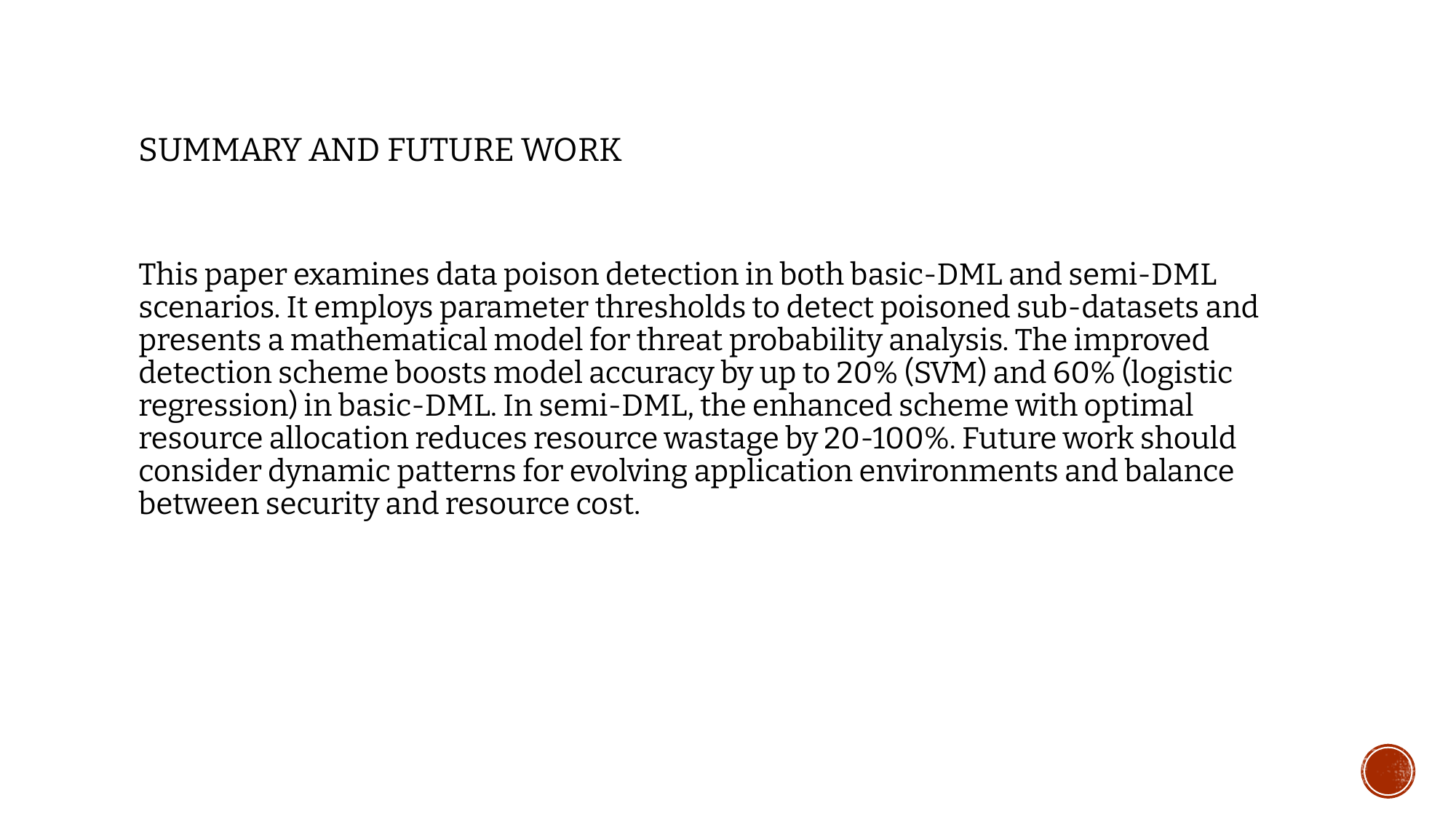

# SUMMARY AND FUTURE WORK
This paper examines data poison detection in both basic-DML and semi-DML scenarios. It employs parameter thresholds to detect poisoned sub-datasets and presents a mathematical model for threat probability analysis. The improved detection scheme boosts model accuracy by up to 20% (SVM) and 60% (logistic regression) in basic-DML. In semi-DML, the enhanced scheme with optimal resource allocation reduces resource wastage by 20-100%. Future work should consider dynamic patterns for evolving application environments and balance between security and resource cost.